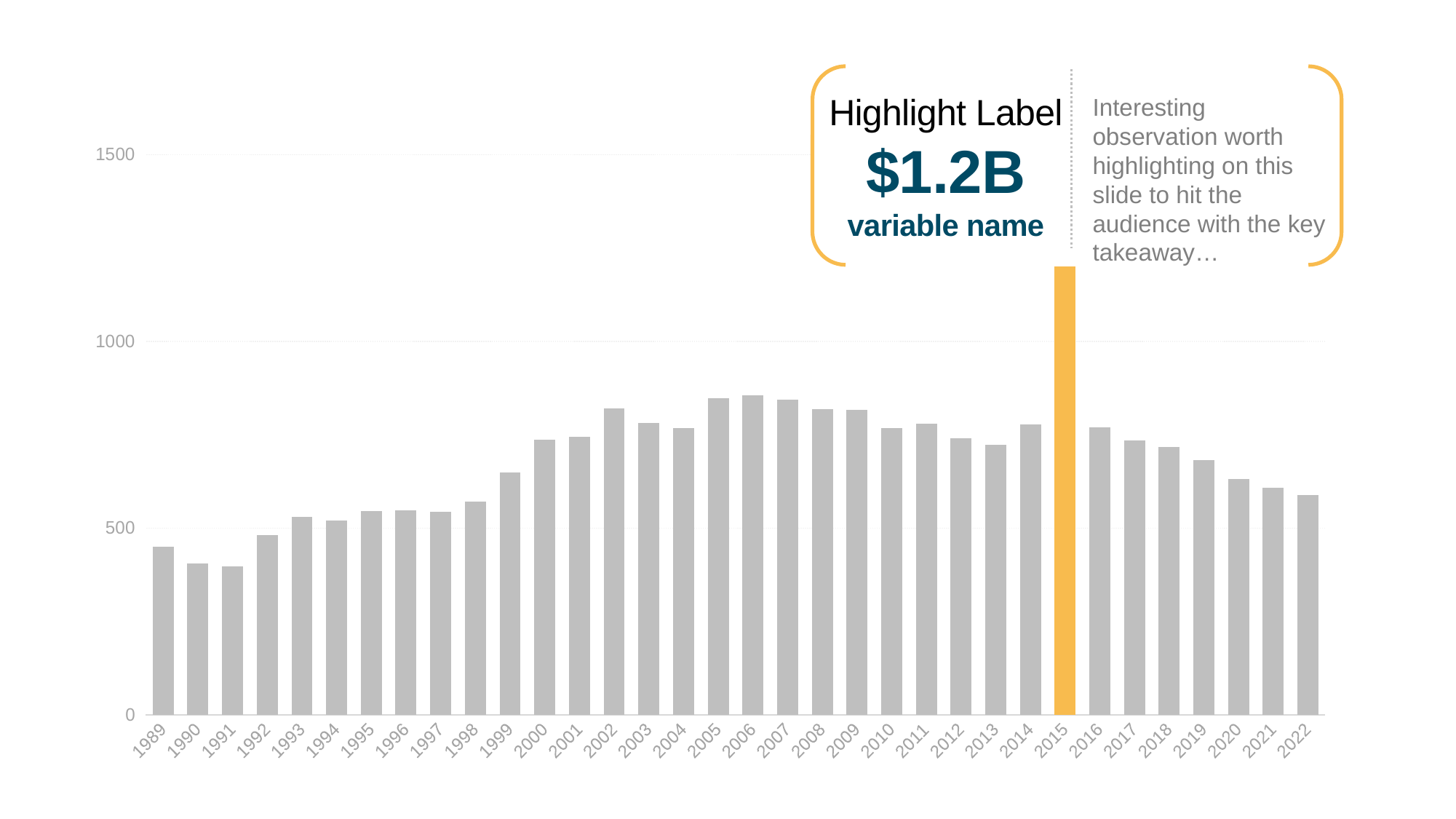

Highlight Label
$1.2B
variable name

Interesting observation worth highlighting on this slide to hit the audience with the key takeaway…

### Chart

| Category | Series 1 |
|---|---|
| 1989 | 450.0 |
| 1990 | 406.0 |
| 1991 | 398.0 |
| 1992 | 482.0 |
| 1993 | 530.0 |
| 1994 | 520.0 |
| 1995 | 546.0 |
| 1996 | 548.0 |
| 1997 | 544.0 |
| 1998 | 572.0 |
| 1999 | 650.0 |
| 2000 | 736.0 |
| 2001 | 744.0 |
| 2002 | 820.0 |
| 2003 | 782.0 |
| 2004 | 768.0 |
| 2005 | 848.0 |
| 2006 | 856.0 |
| 2007 | 844.0 |
| 2008 | 818.0 |
| 2009 | 816.0 |
| 2010 | 768.0 |
| 2011 | 780.0 |
| 2012 | 740.0 |
| 2013 | 724.0 |
| 2014 | 778.0 |
| 2015 | 1200.0 |
| 2016 | 770.0 |
| 2017 | 734.0 |
| 2018 | 718.0 |
| 2019 | 682.0 |
| 2020 | 632.0 |
| 2021 | 608.0 |
| 2022 | 588.0 |